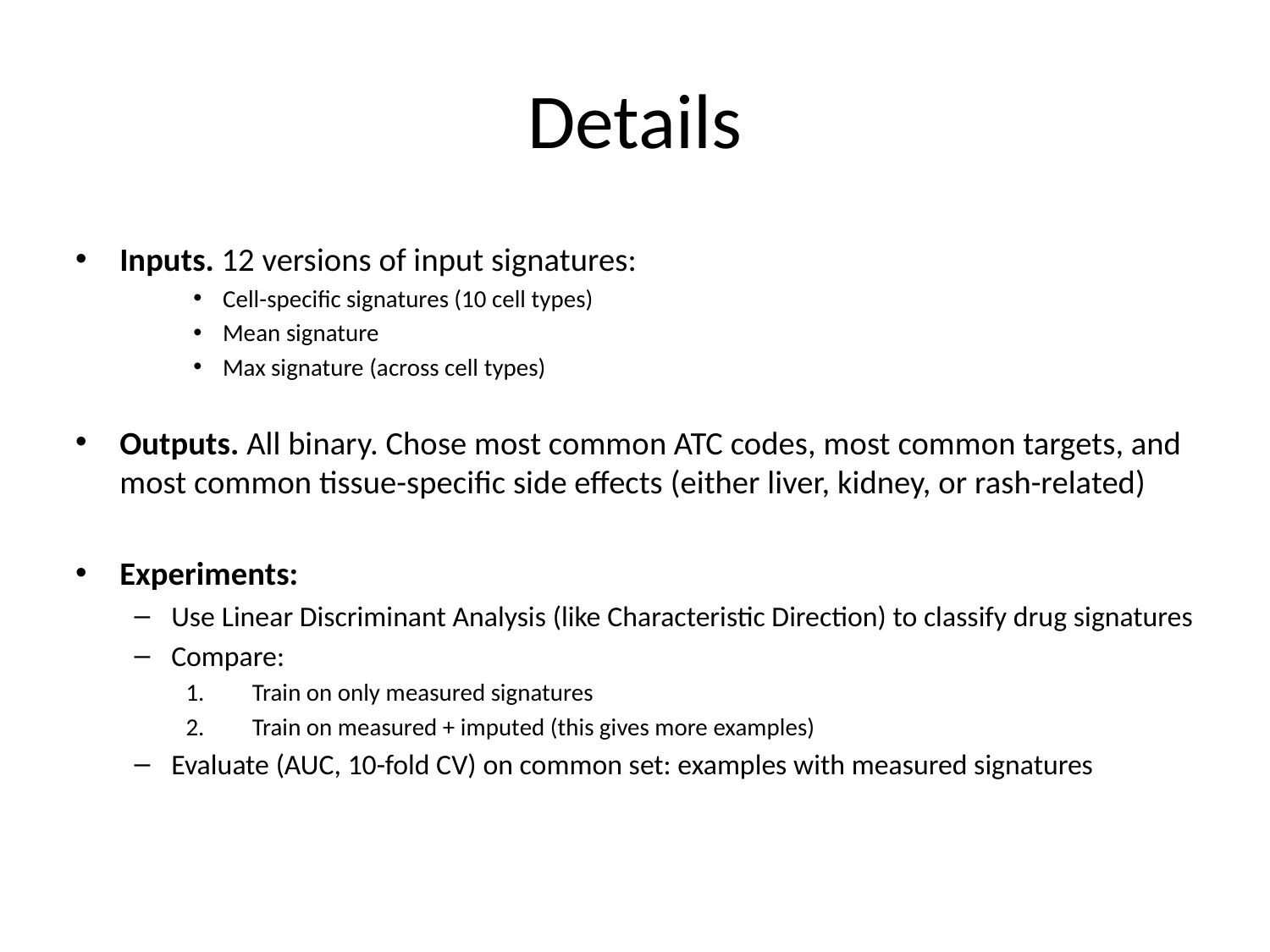

# Details
Inputs. 12 versions of input signatures:
Cell-specific signatures (10 cell types)
Mean signature
Max signature (across cell types)

Outputs. All binary. Chose most common ATC codes, most common targets, and most common tissue-specific side effects (either liver, kidney, or rash-related)

Experiments:
Use Linear Discriminant Analysis (like Characteristic Direction) to classify drug signatures
Compare:
Train on only measured signatures
Train on measured + imputed (this gives more examples)
Evaluate (AUC, 10-fold CV) on common set: examples with measured signatures